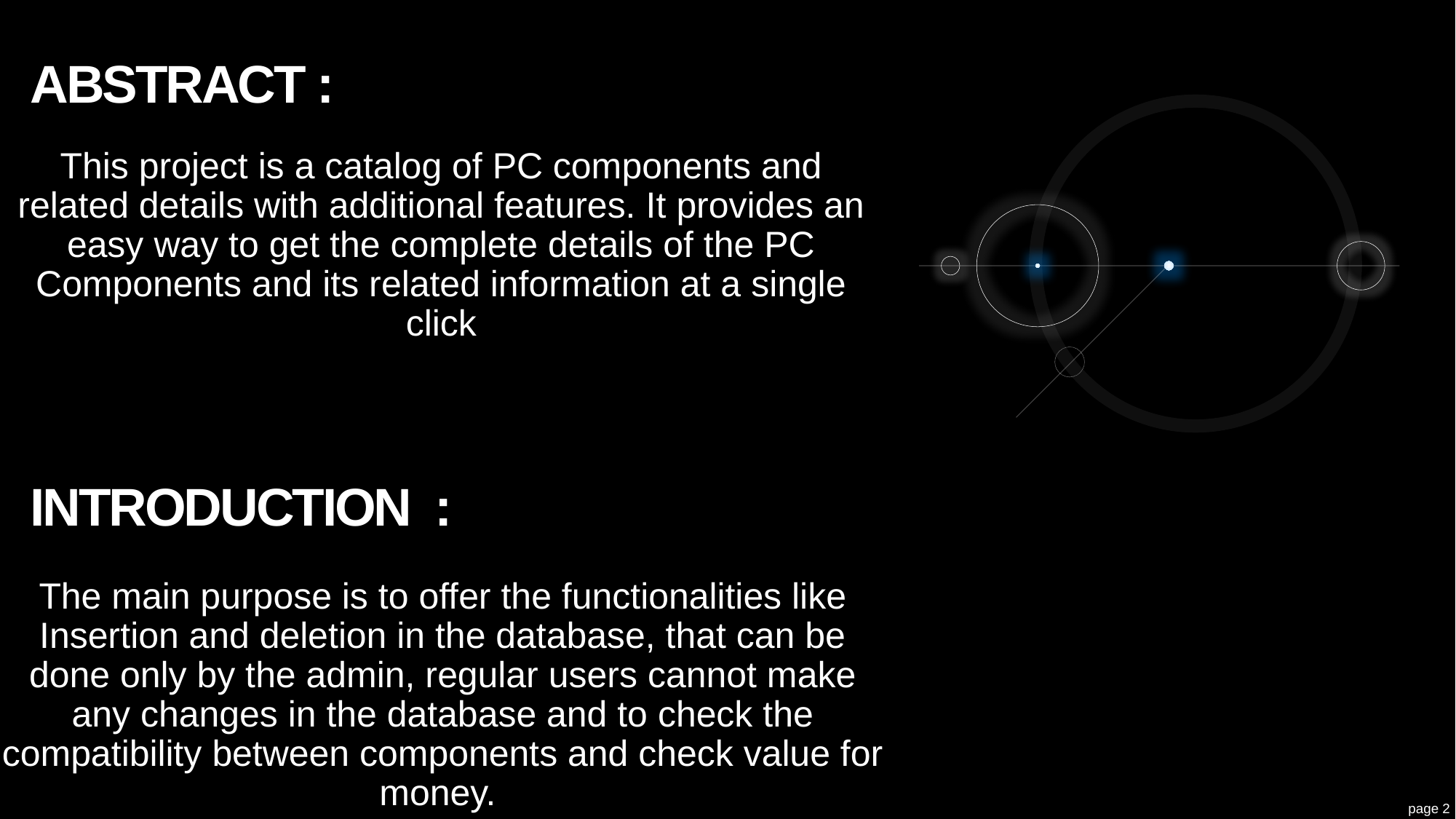

# ABSTRACT :

This project is a catalog of PC components and related details with additional features. It provides an easy way to get the complete details of the PC Components and its related information at a single click
INTRODUCTION  :
The main purpose is to offer the functionalities like Insertion and deletion in the database, that can be done only by the admin, regular users cannot make any changes in the database and to check the compatibility between components and check value for money.
page 2